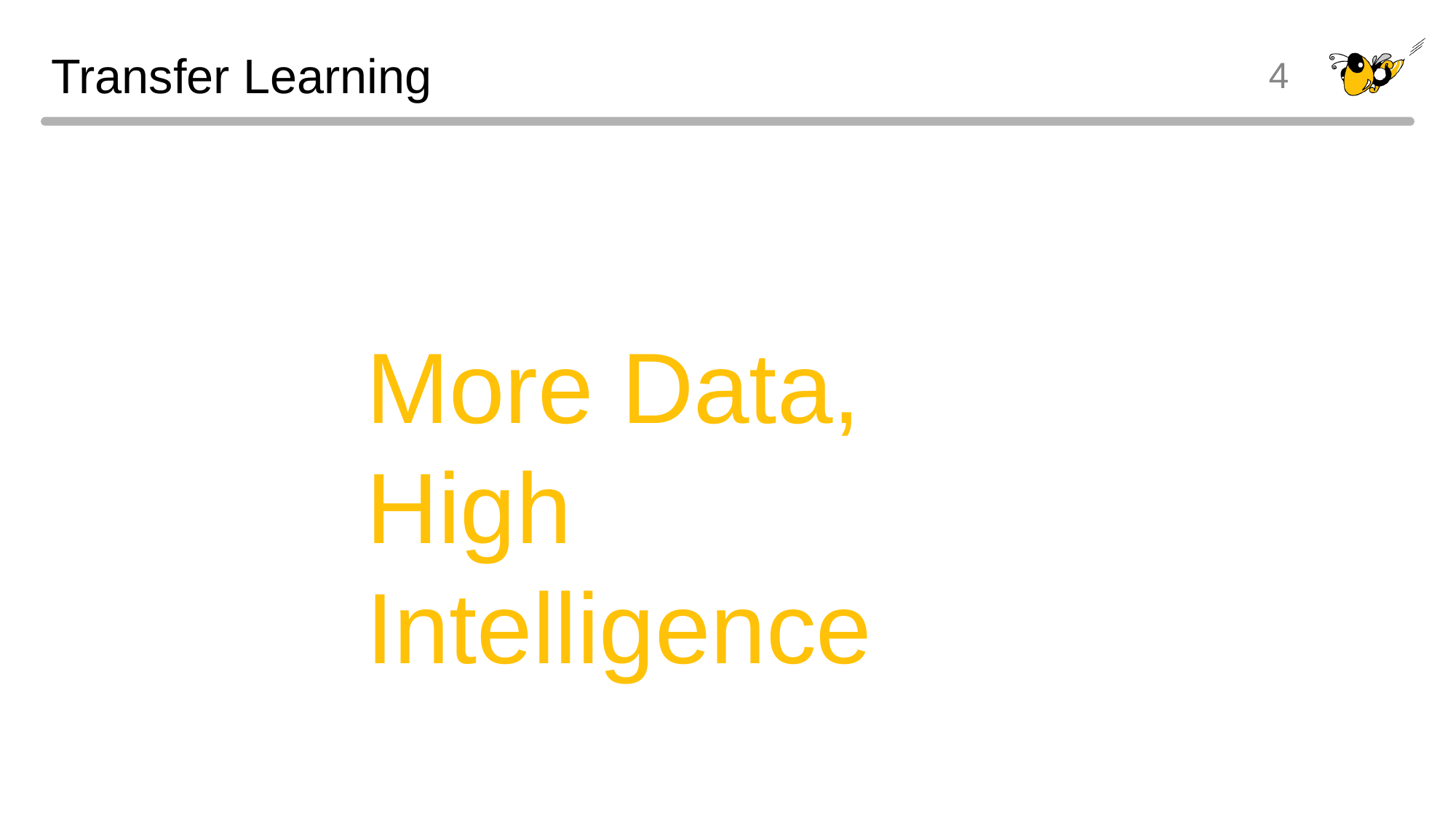

# Transfer Learning
4
More Data,
High Intelligence